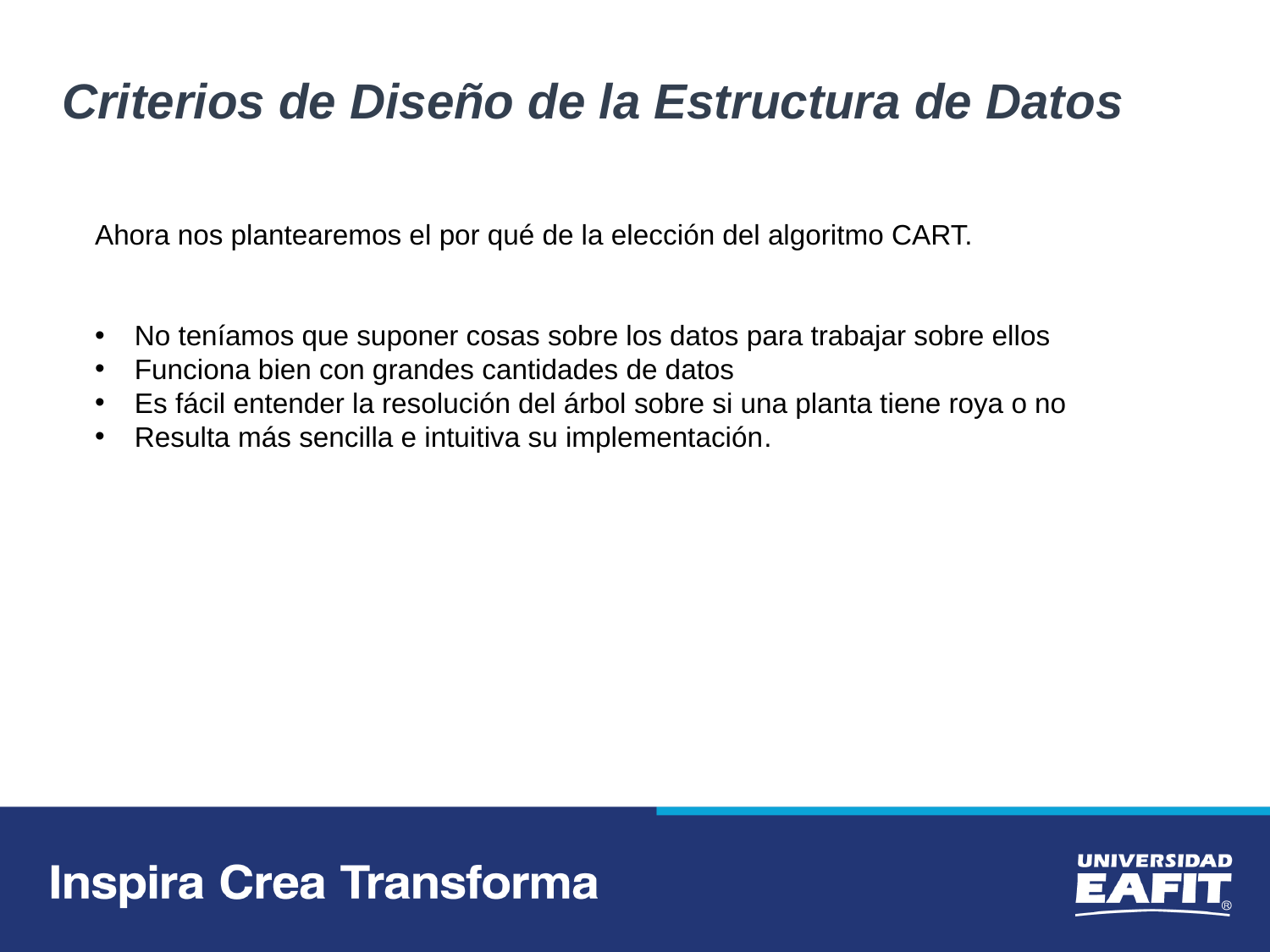

Criterios de Diseño de la Estructura de Datos
Ahora nos plantearemos el por qué de la elección del algoritmo CART.

No teníamos que suponer cosas sobre los datos para trabajar sobre ellos
Funciona bien con grandes cantidades de datos
Es fácil entender la resolución del árbol sobre si una planta tiene roya o no
Resulta más sencilla e intuitiva su implementación.